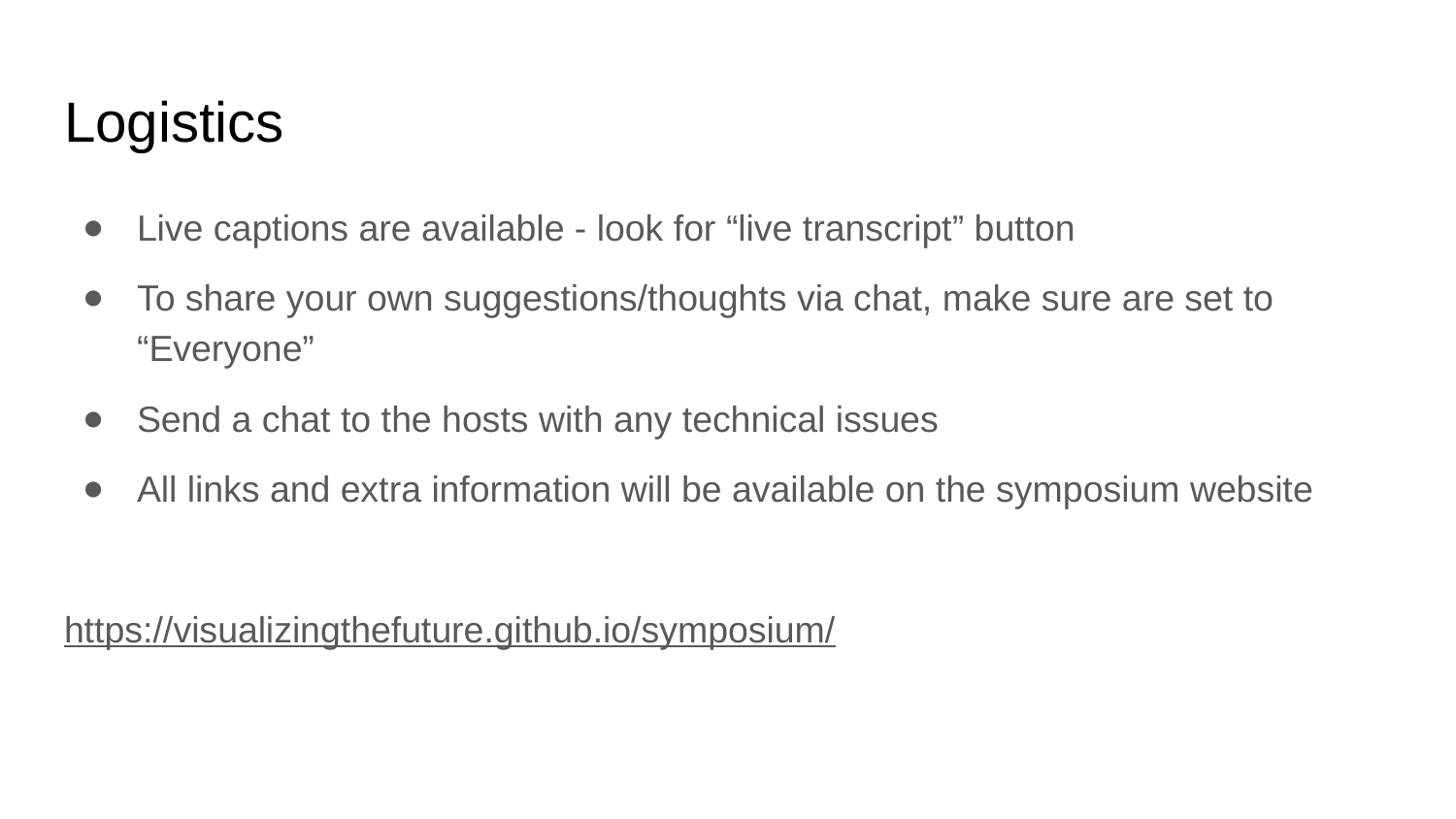

# Logistics
Live captions are available - look for “live transcript” button
To share your own suggestions/thoughts via chat, make sure are set to “Everyone”
Send a chat to the hosts with any technical issues
All links and extra information will be available on the symposium website

https://visualizingthefuture.github.io/symposium/